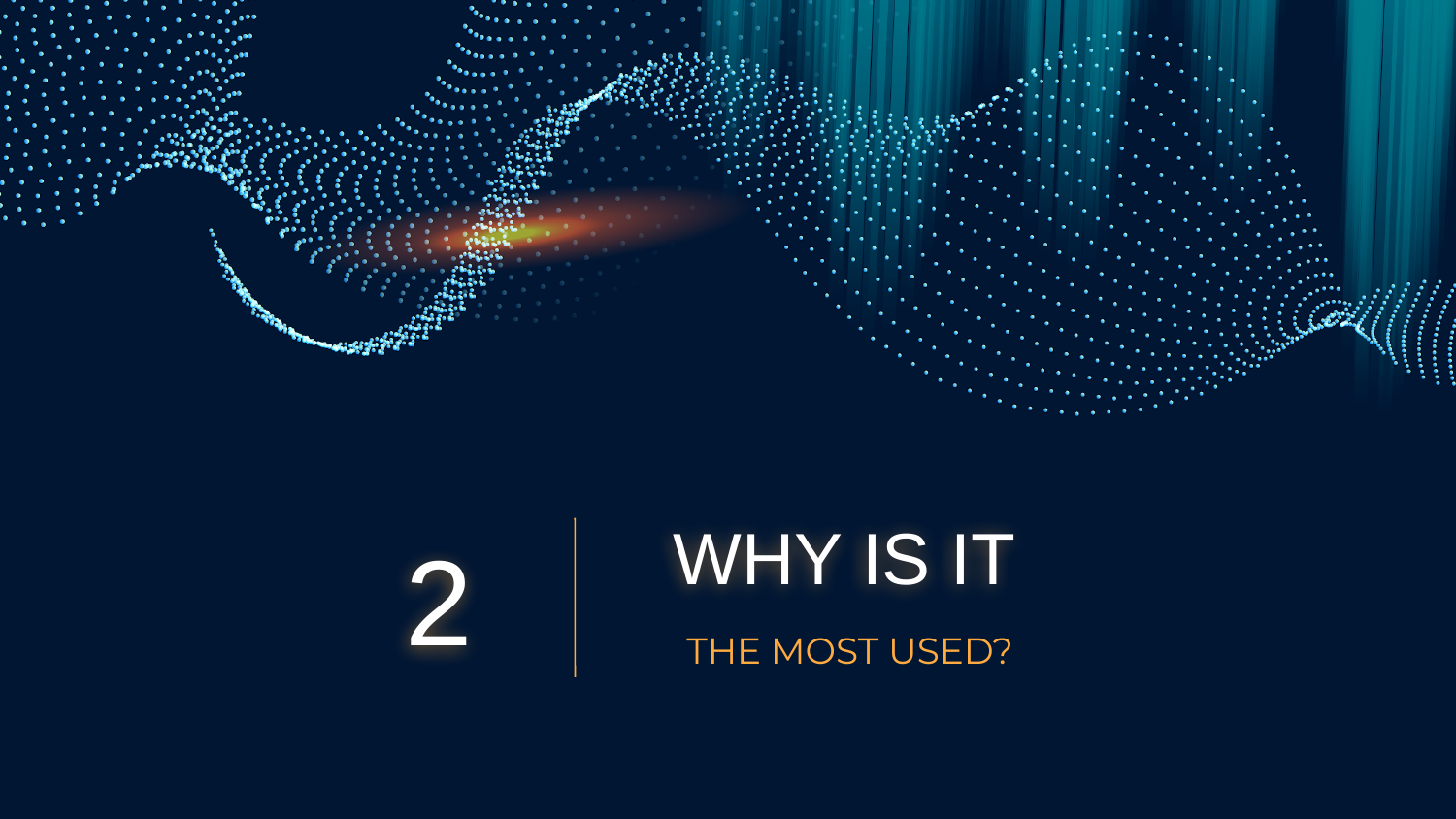

# WHY IS IT
2
THE MOST USED?